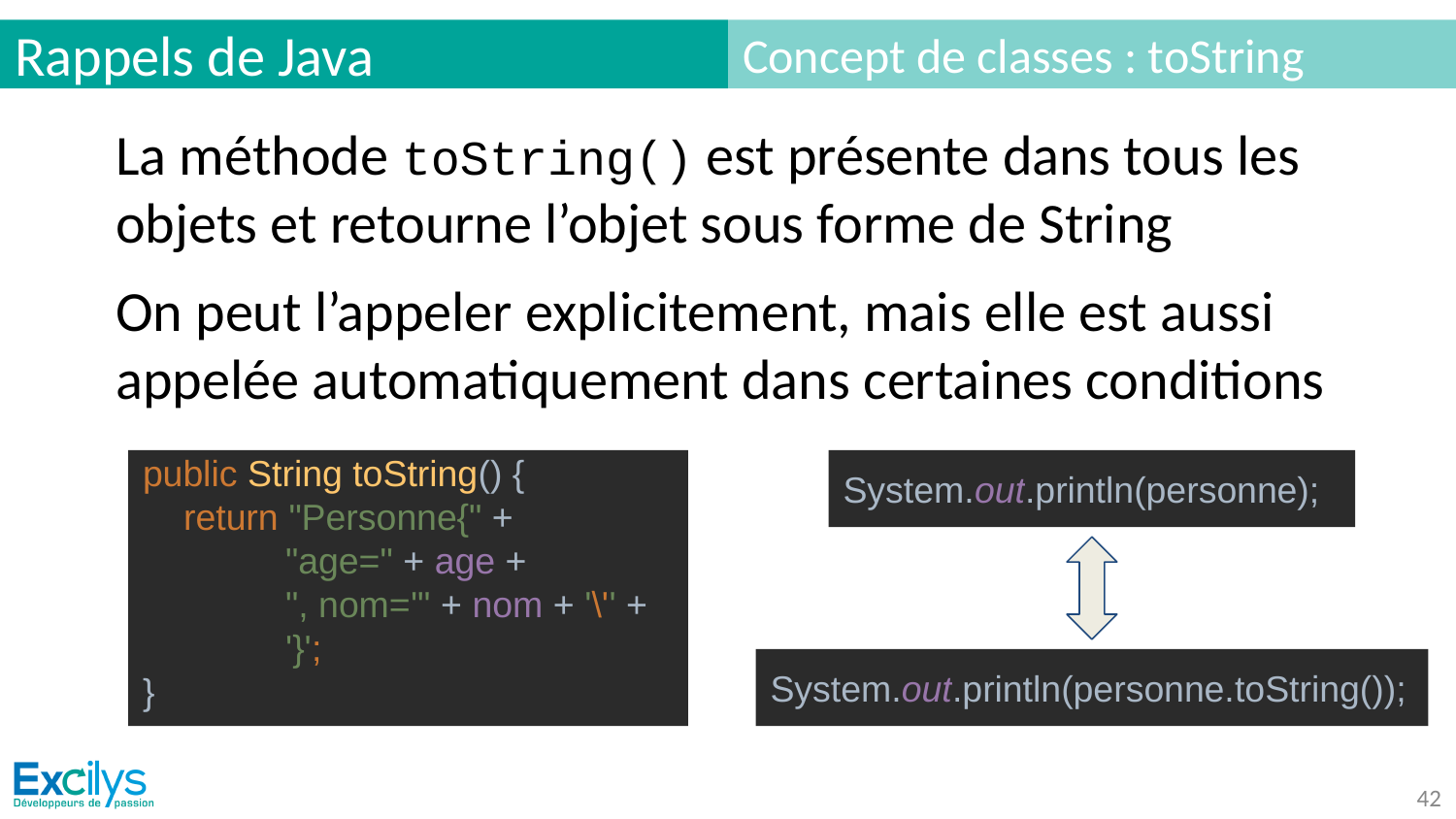

# Rappels de Java
Concept de classes : toString
La méthode toString() est présente dans tous les objets et retourne l’objet sous forme de String
On peut l’appeler explicitement, mais elle est aussi appelée automatiquement dans certaines conditions

public String toString() {
    return "Personne{" +
              "age=" + age +
              ", nom='" + nom + '\'' +
              '}';
}

System.out.println(personne);

System.out.println(personne.toString());
42